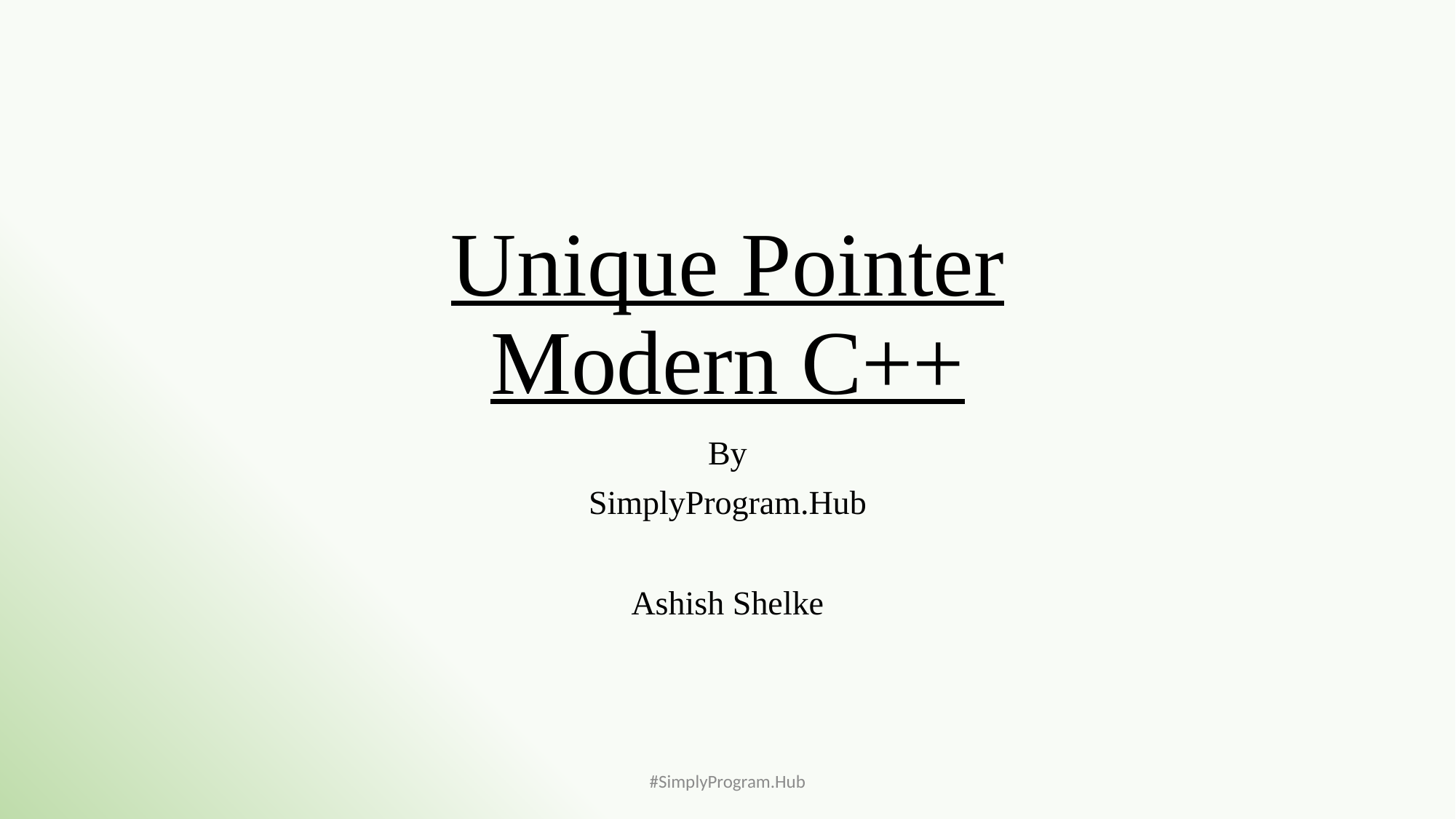

# Unique Pointer Modern C++
By
SimplyProgram.Hub

Ashish Shelke
#SimplyProgram.Hub